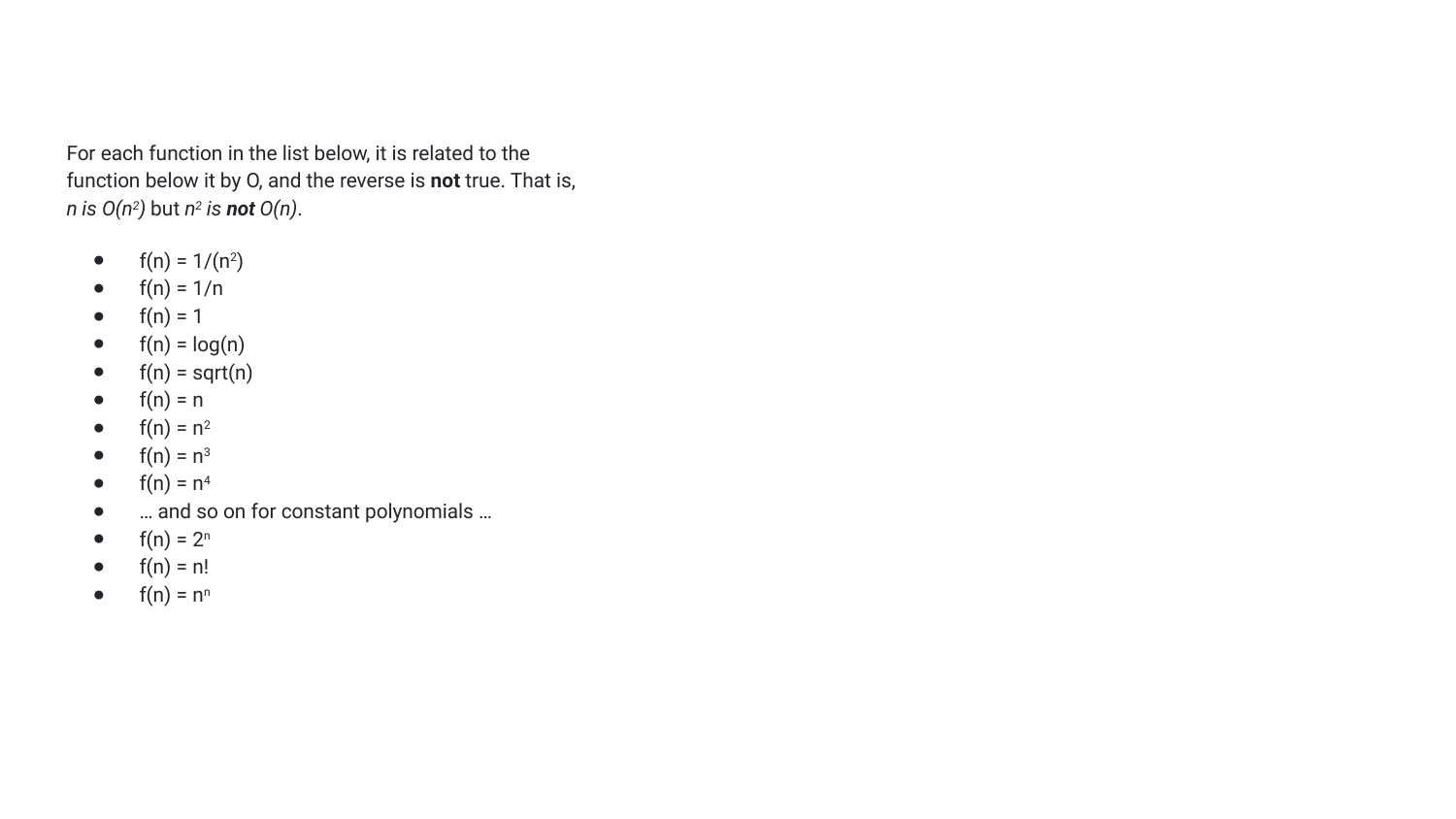

For each function in the list below, it is related to the function below it by O, and the reverse is not true. That is, n is O(n2) but n2 is not O(n).
f(n) = 1/(n2)
f(n) = 1/n
f(n) = 1
f(n) = log(n)
f(n) = sqrt(n)
f(n) = n
f(n) = n2
f(n) = n3
f(n) = n4
… and so on for constant polynomials …
f(n) = 2n
f(n) = n!
f(n) = nn